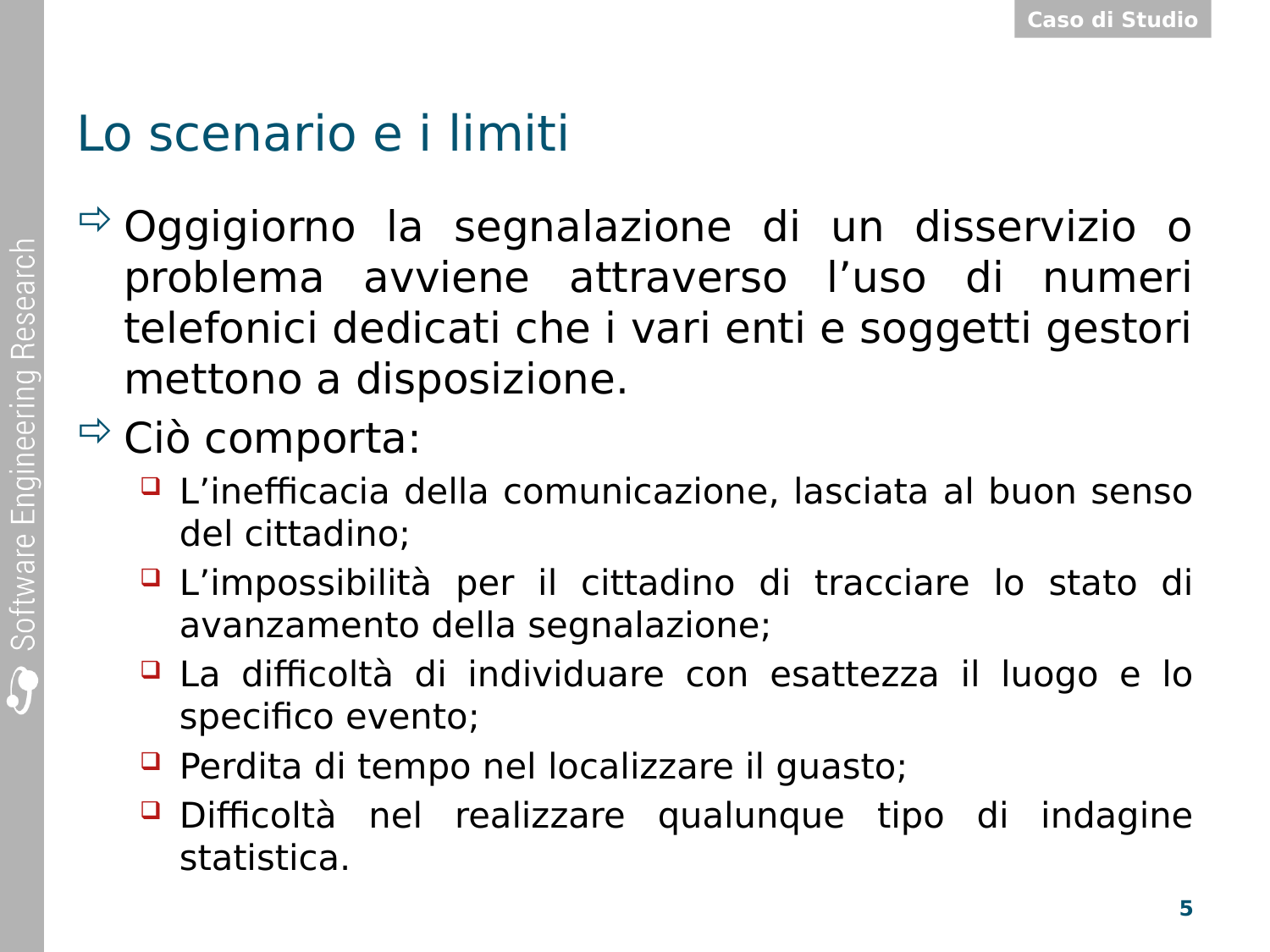

# Lo scenario e i limiti
Oggigiorno la segnalazione di un disservizio o problema avviene attraverso l’uso di numeri telefonici dedicati che i vari enti e soggetti gestori mettono a disposizione.
Ciò comporta:
L’inefficacia della comunicazione, lasciata al buon senso del cittadino;
L’impossibilità per il cittadino di tracciare lo stato di avanzamento della segnalazione;
La difficoltà di individuare con esattezza il luogo e lo specifico evento;
Perdita di tempo nel localizzare il guasto;
Difficoltà nel realizzare qualunque tipo di indagine statistica.
5